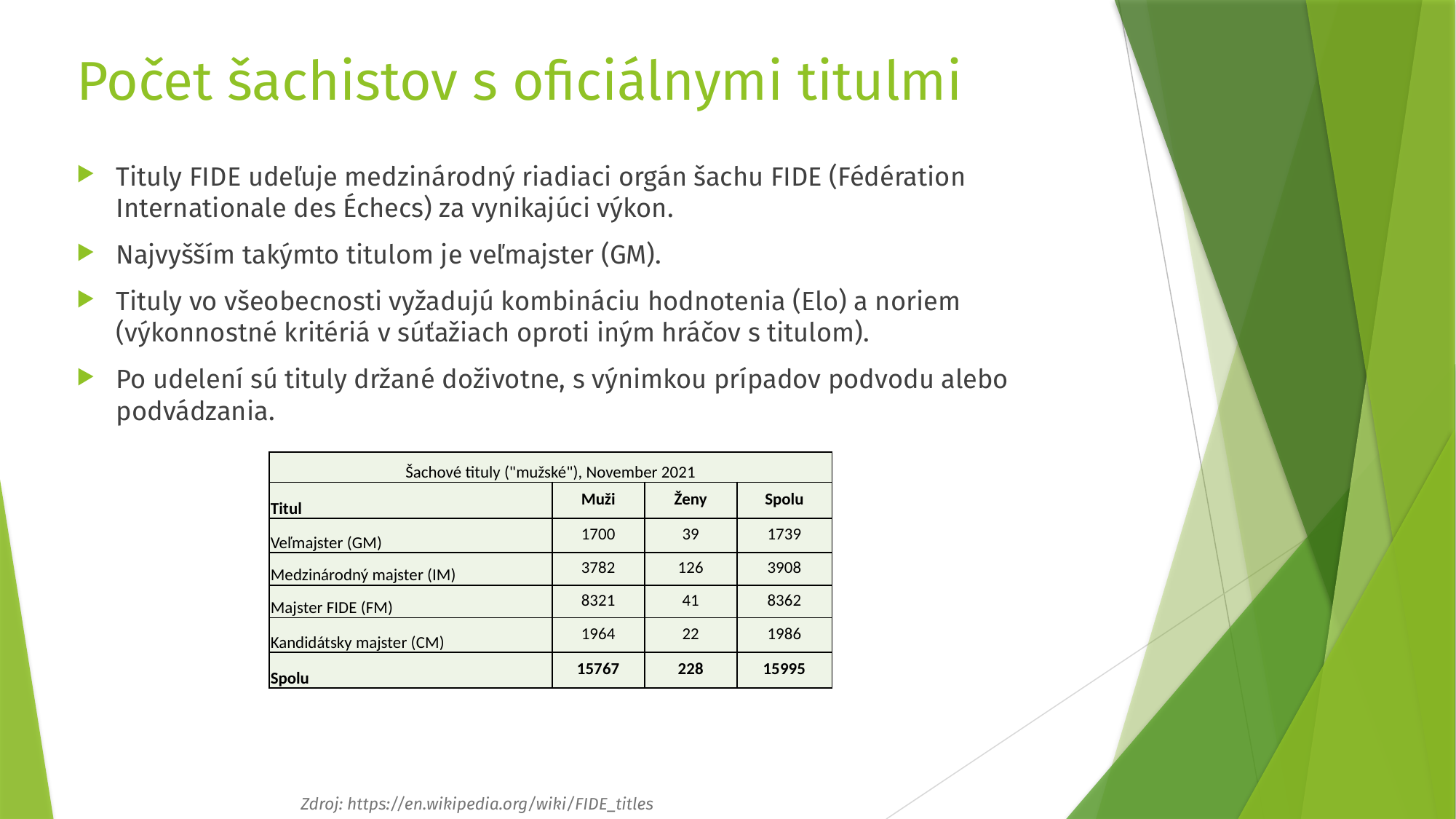

# Počet šachistov s oficiálnymi titulmi
Tituly FIDE udeľuje medzinárodný riadiaci orgán šachu FIDE (Fédération Internationale des Échecs) za vynikajúci výkon.
Najvyšším takýmto titulom je veľmajster (GM).
Tituly vo všeobecnosti vyžadujú kombináciu hodnotenia (Elo) a noriem (výkonnostné kritériá v súťažiach oproti iným hráčov s titulom).
Po udelení sú tituly držané doživotne, s výnimkou prípadov podvodu alebo podvádzania.
| Šachové tituly ("mužské"), November 2021 |  |  |  |
| --- | --- | --- | --- |
| Titul | Muži | Ženy | Spolu |
| Veľmajster (GM) | 1700 | 39 | 1739 |
| Medzinárodný majster (IM) | 3782 | 126 | 3908 |
| Majster FIDE (FM) | 8321 | 41 | 8362 |
| Kandidátsky majster (CM) | 1964 | 22 | 1986 |
| Spolu | 15767 | 228 | 15995 |
Zdroj: https://en.wikipedia.org/wiki/FIDE_titles